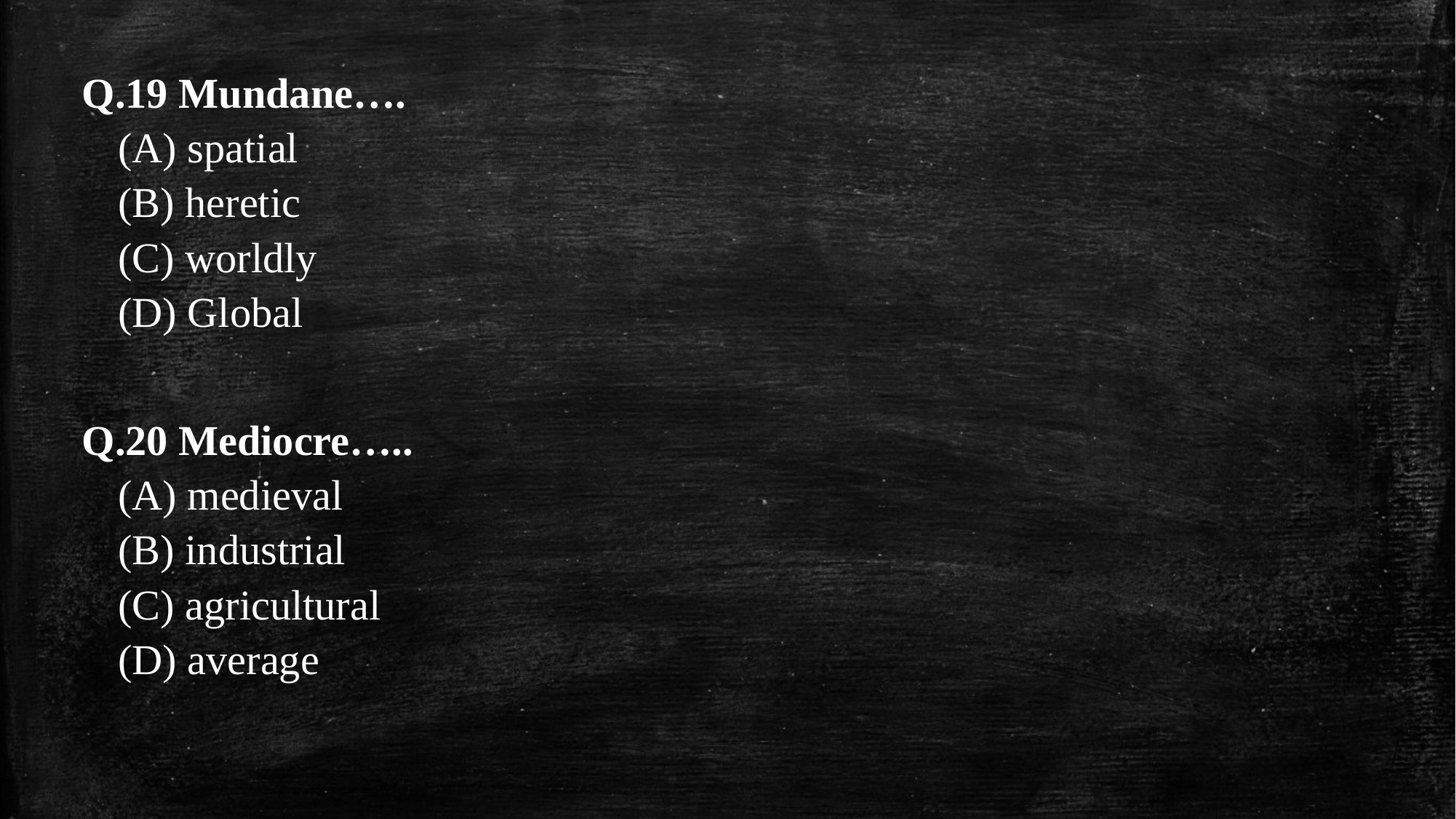

Q.19 Mundane….
(A) spatial
(B) heretic
(C) worldly
(D) Global

Q.20 Mediocre…..
(A) medieval
(B) industrial
(C) agricultural
(D) average